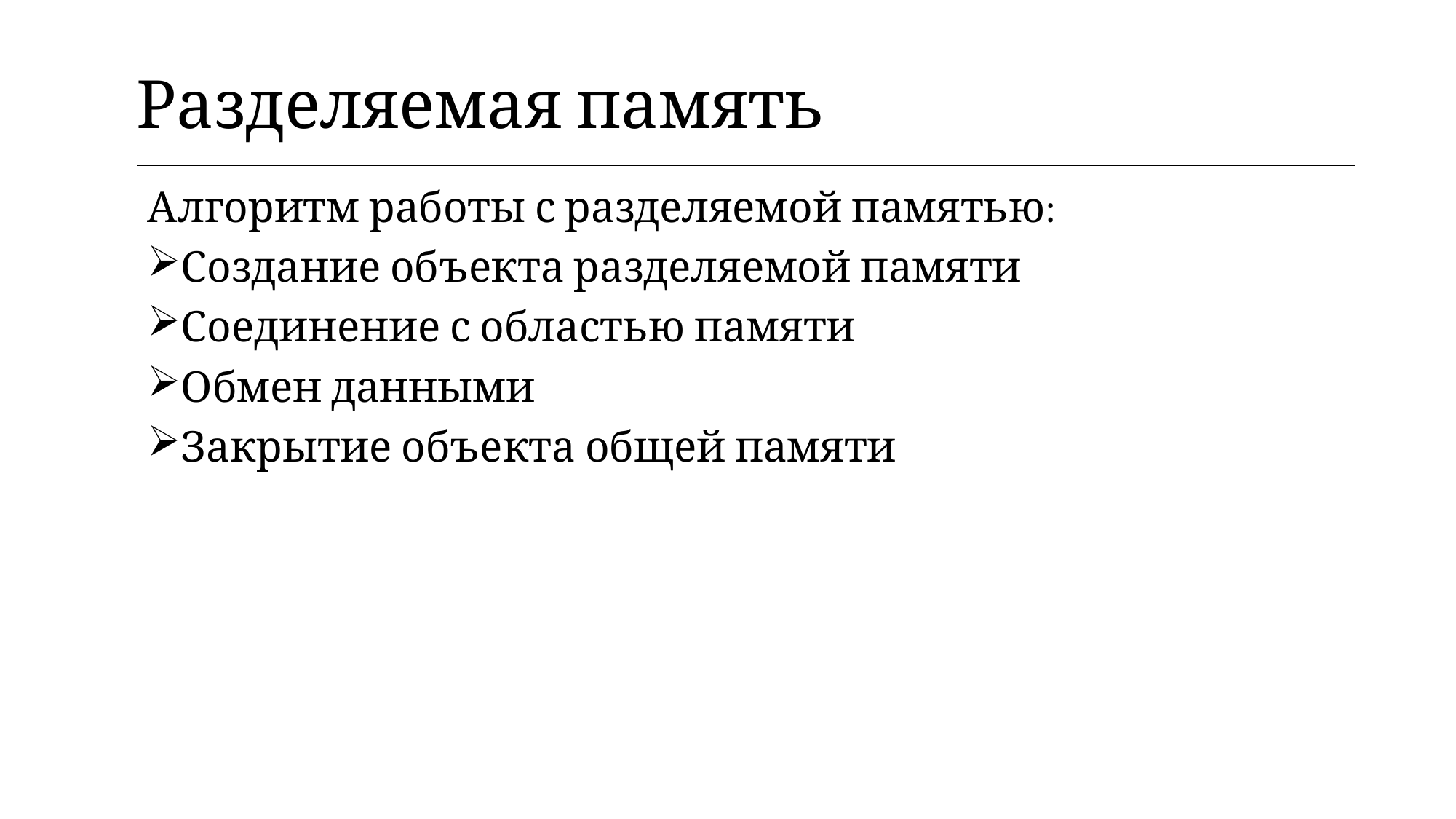

| Разделяемая память |
| --- |
Алгоритм работы с разделяемой памятью:
Создание объекта разделяемой памяти
Соединение с областью памяти
Обмен данными
Закрытие объекта общей памяти